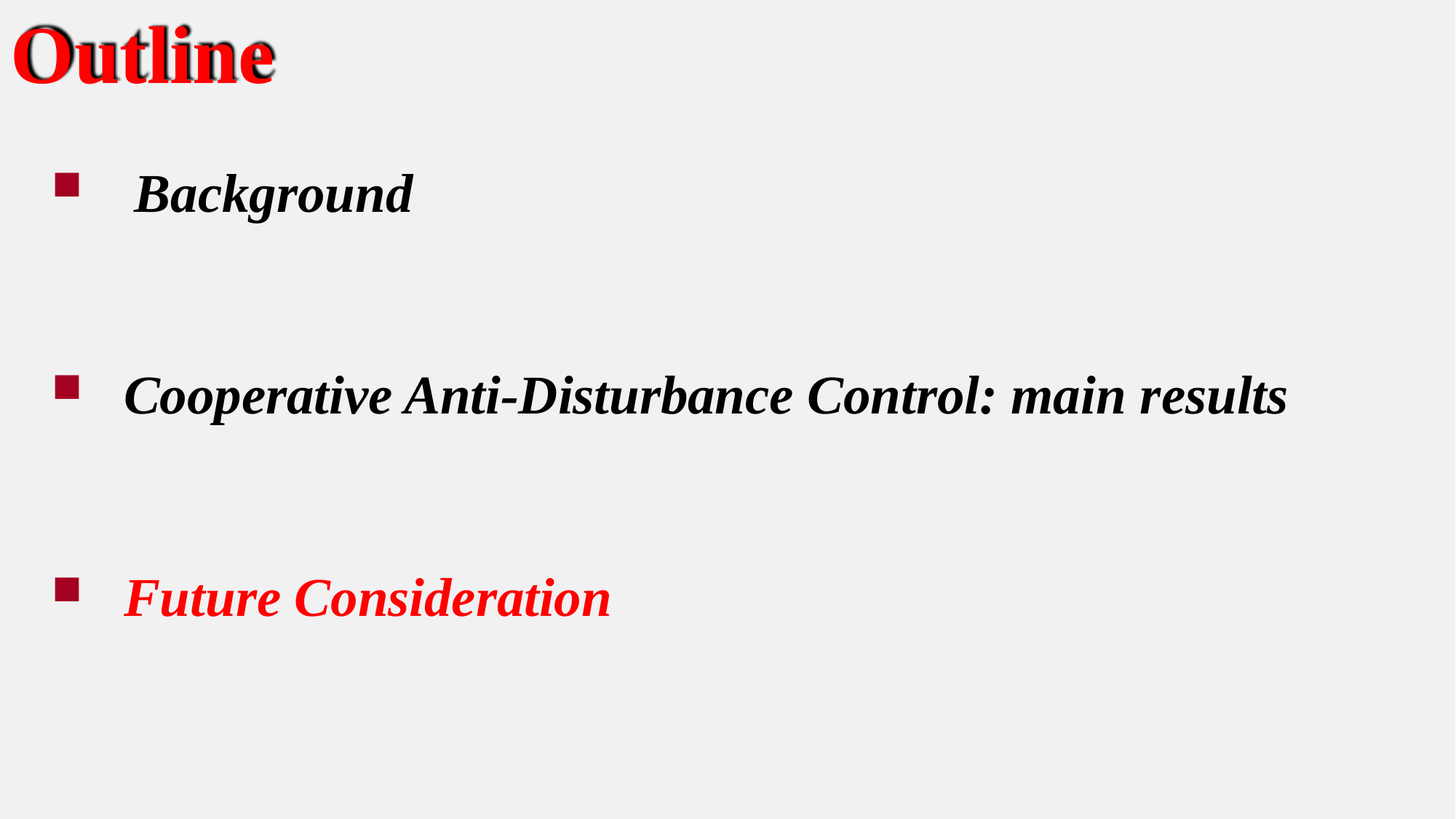

# Outline
Background

Cooperative Anti-Disturbance Control: main results

Future Consideration